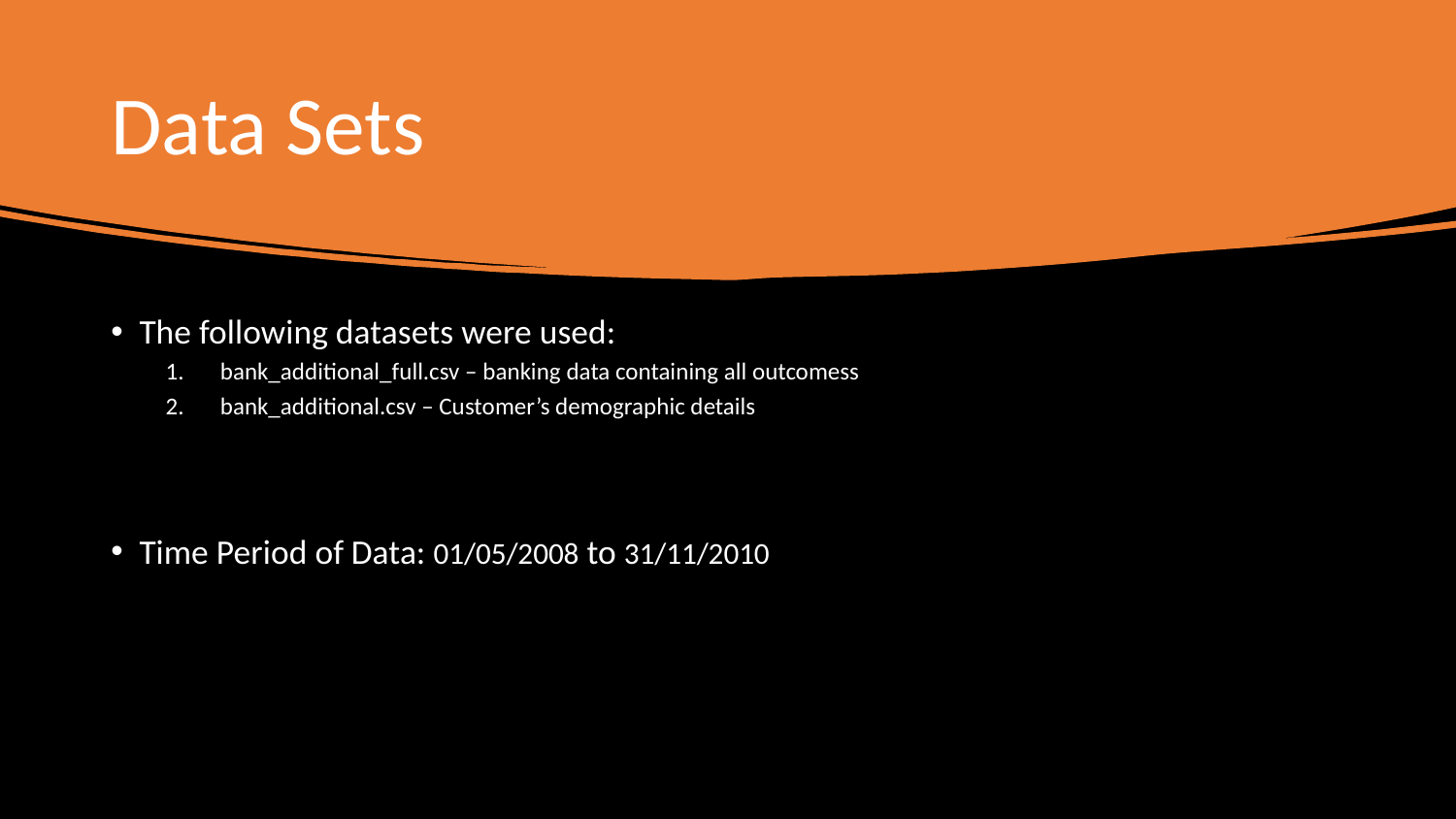

# Data Sets
The following datasets were used:
bank_additional_full.csv – banking data containing all outcomess
bank_additional.csv – Customer’s demographic details

Time Period of Data: 01/05/2008 to 31/11/2010